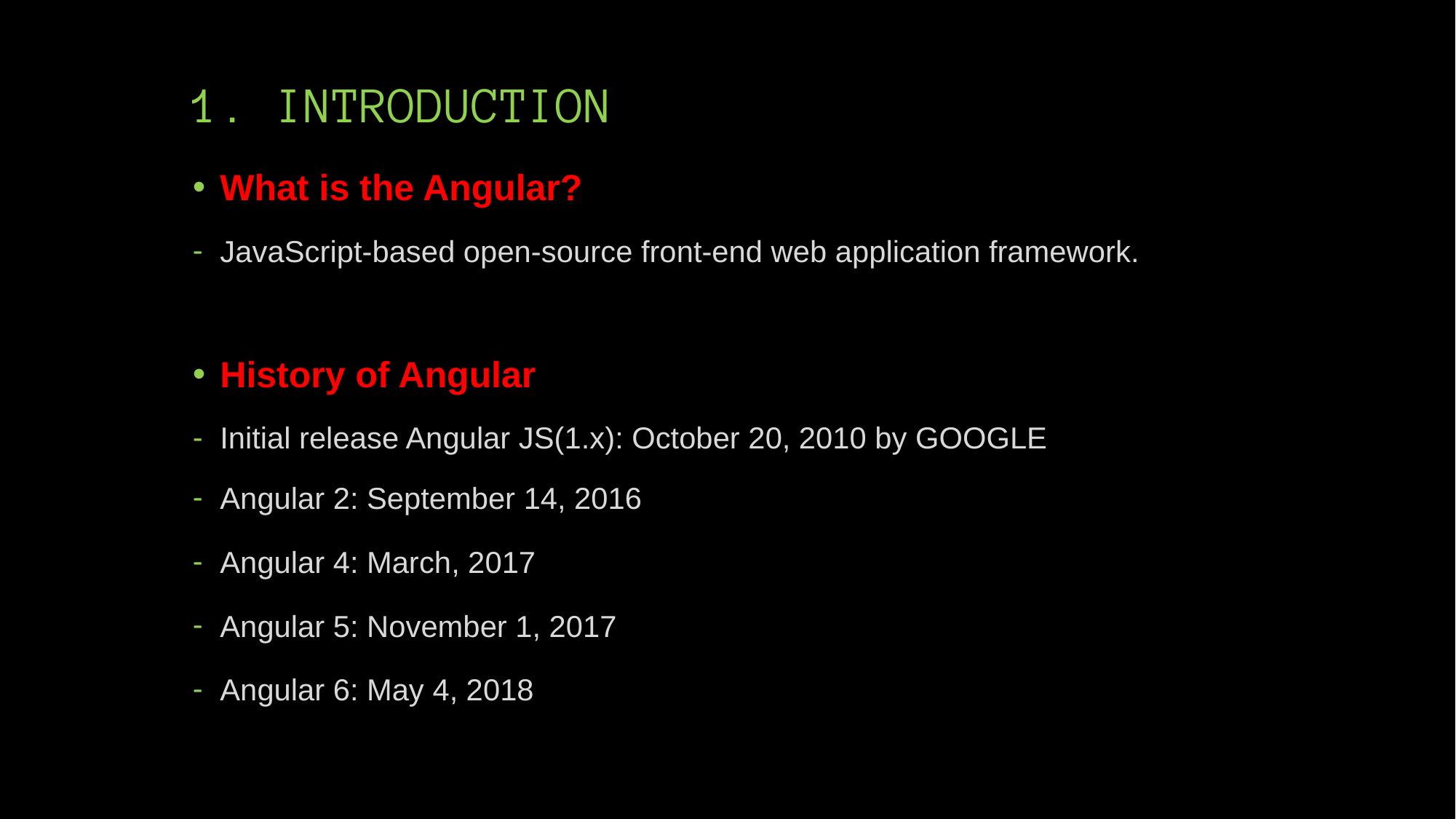

# 1. INTRODUCTION
What is the Angular?
JavaScript-based open-source front-end web application framework.

History of Angular
Initial release Angular JS(1.x): October 20, 2010 by GOOGLE
Angular 2: September 14, 2016
Angular 4: March, 2017
Angular 5: November 1, 2017
Angular 6: May 4, 2018